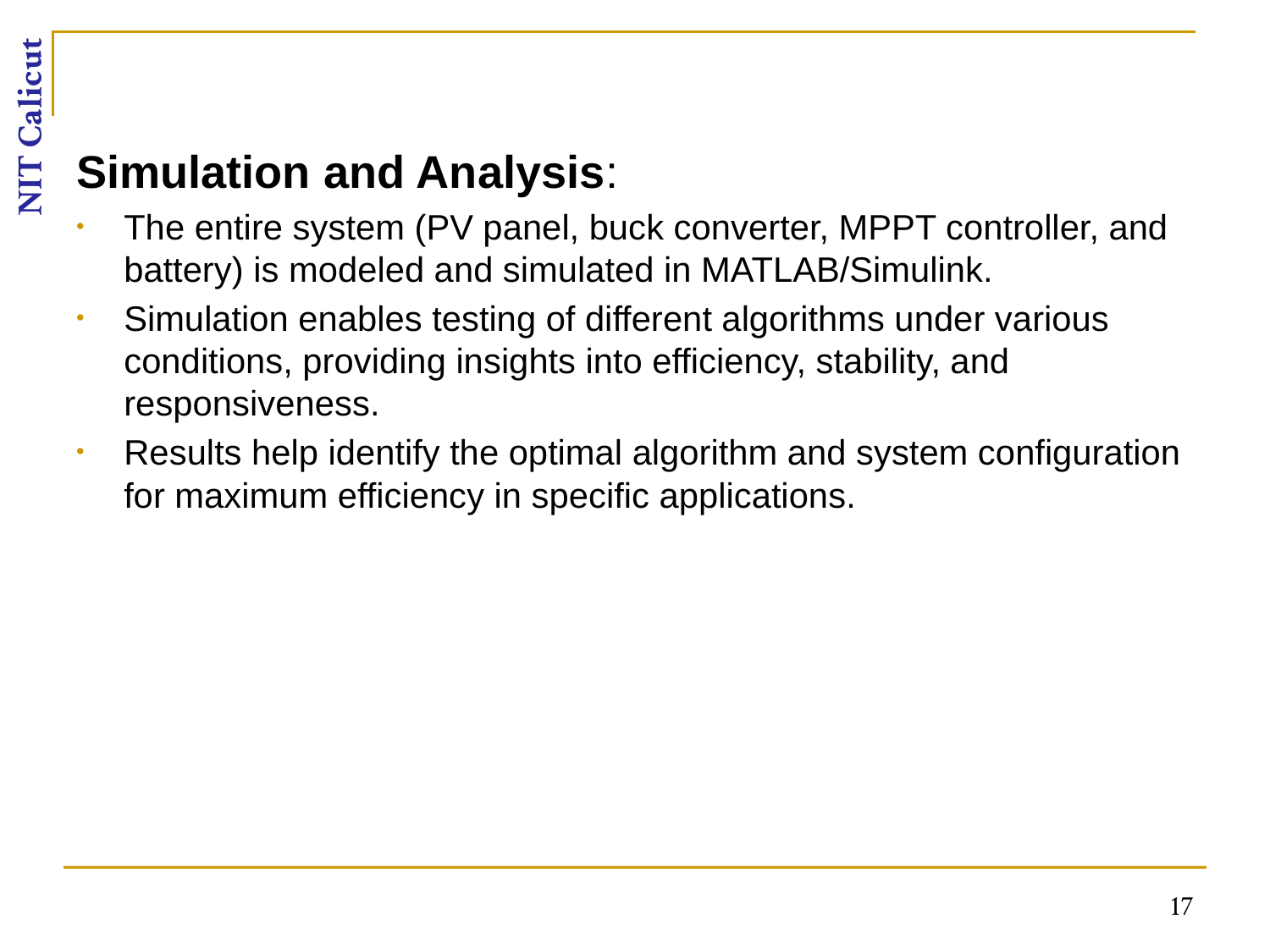

Simulation and Analysis:
The entire system (PV panel, buck converter, MPPT controller, and battery) is modeled and simulated in MATLAB/Simulink.
Simulation enables testing of different algorithms under various conditions, providing insights into efficiency, stability, and responsiveness.
Results help identify the optimal algorithm and system configuration for maximum efficiency in specific applications.

17